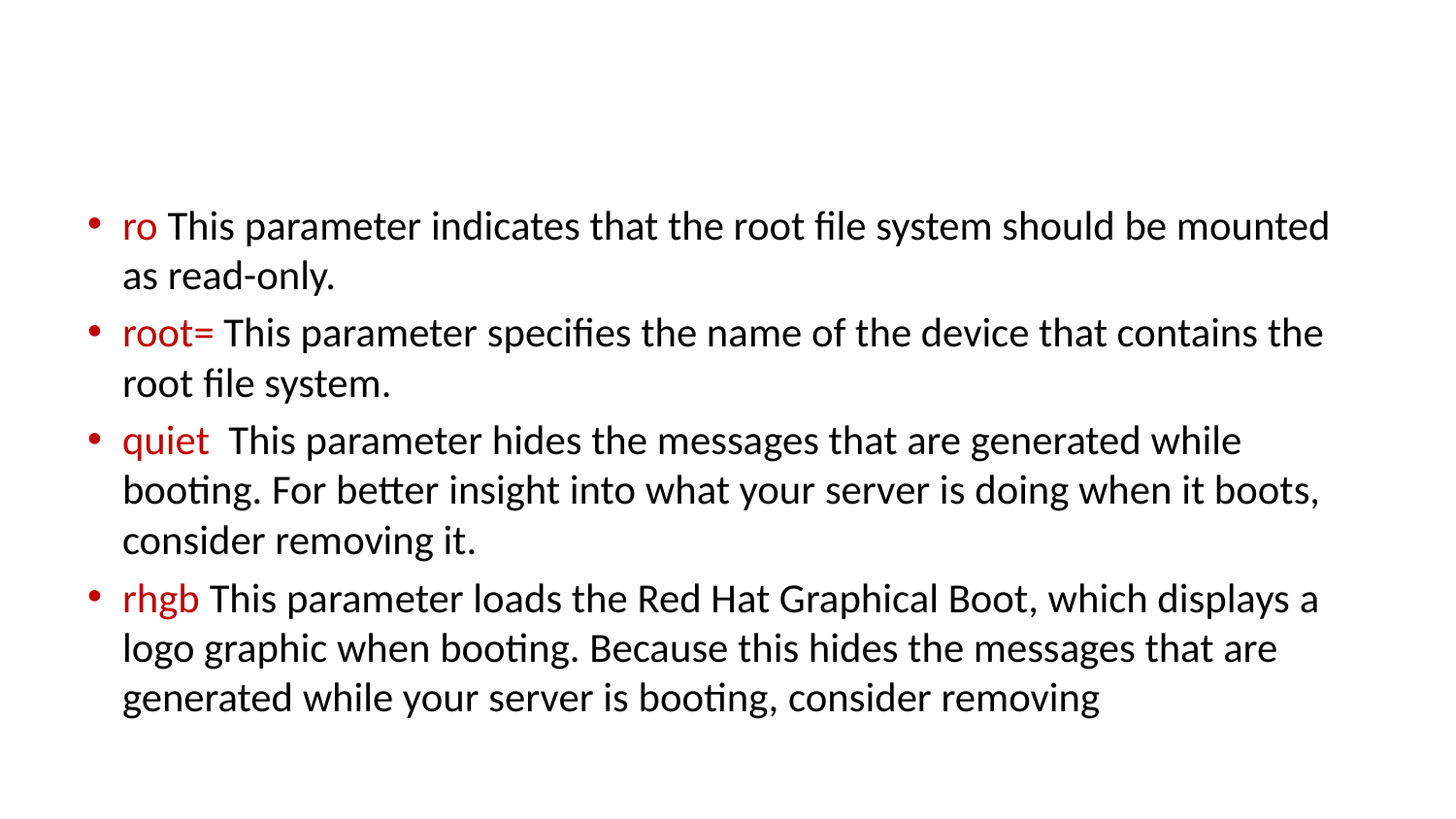

#
ro This parameter indicates that the root file system should be mounted as read-only.
root= This parameter specifies the name of the device that contains the root file system.
quiet  This parameter hides the messages that are generated while booting. For better insight into what your server is doing when it boots, consider removing it.
rhgb This parameter loads the Red Hat Graphical Boot, which displays a logo graphic when booting. Because this hides the messages that are generated while your server is booting, consider removing